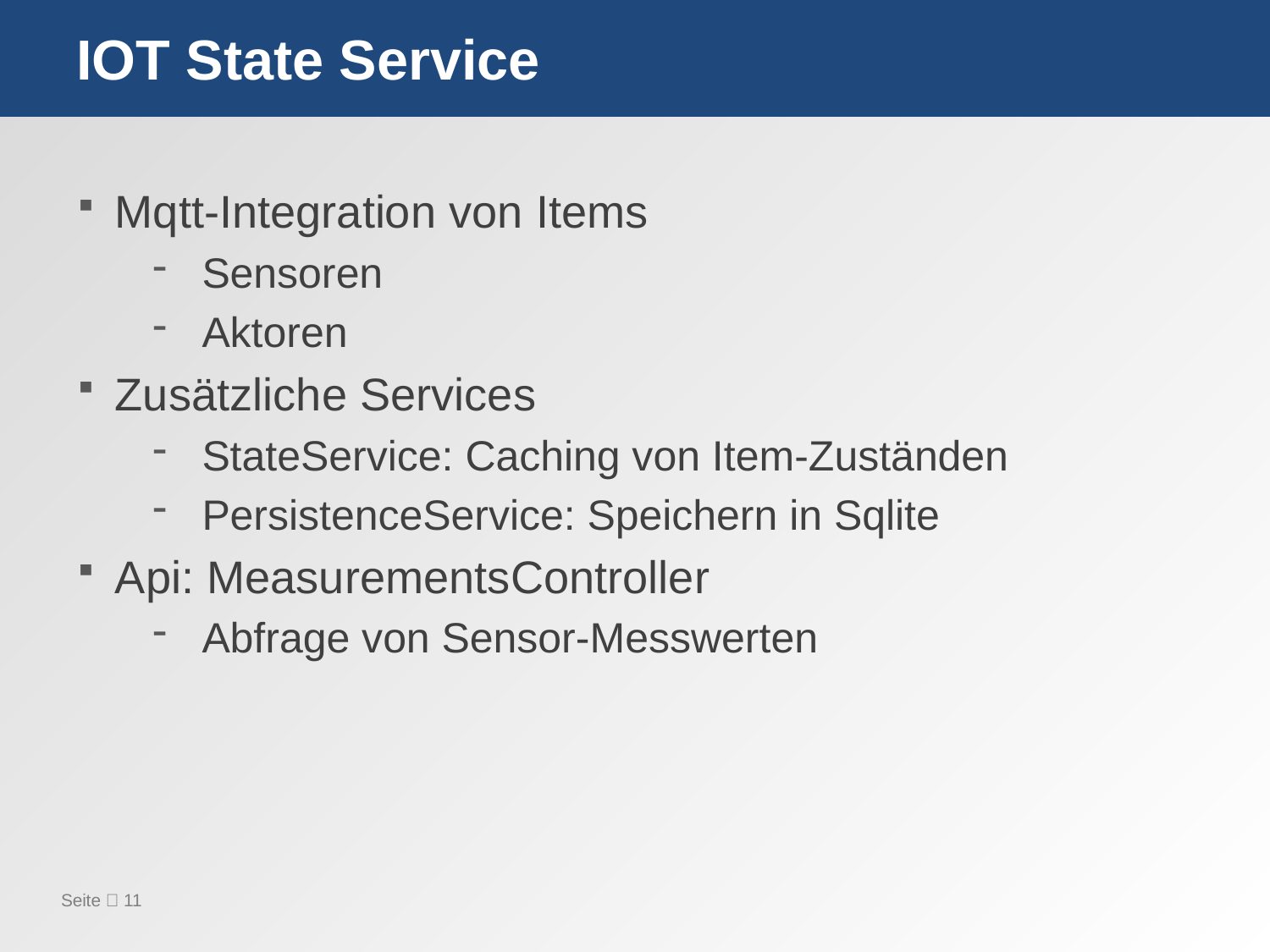

# IOT State Service
Mqtt-Integration von Items
Sensoren
Aktoren
Zusätzliche Services
StateService: Caching von Item-Zuständen
PersistenceService: Speichern in Sqlite
Api: MeasurementsController
Abfrage von Sensor-Messwerten